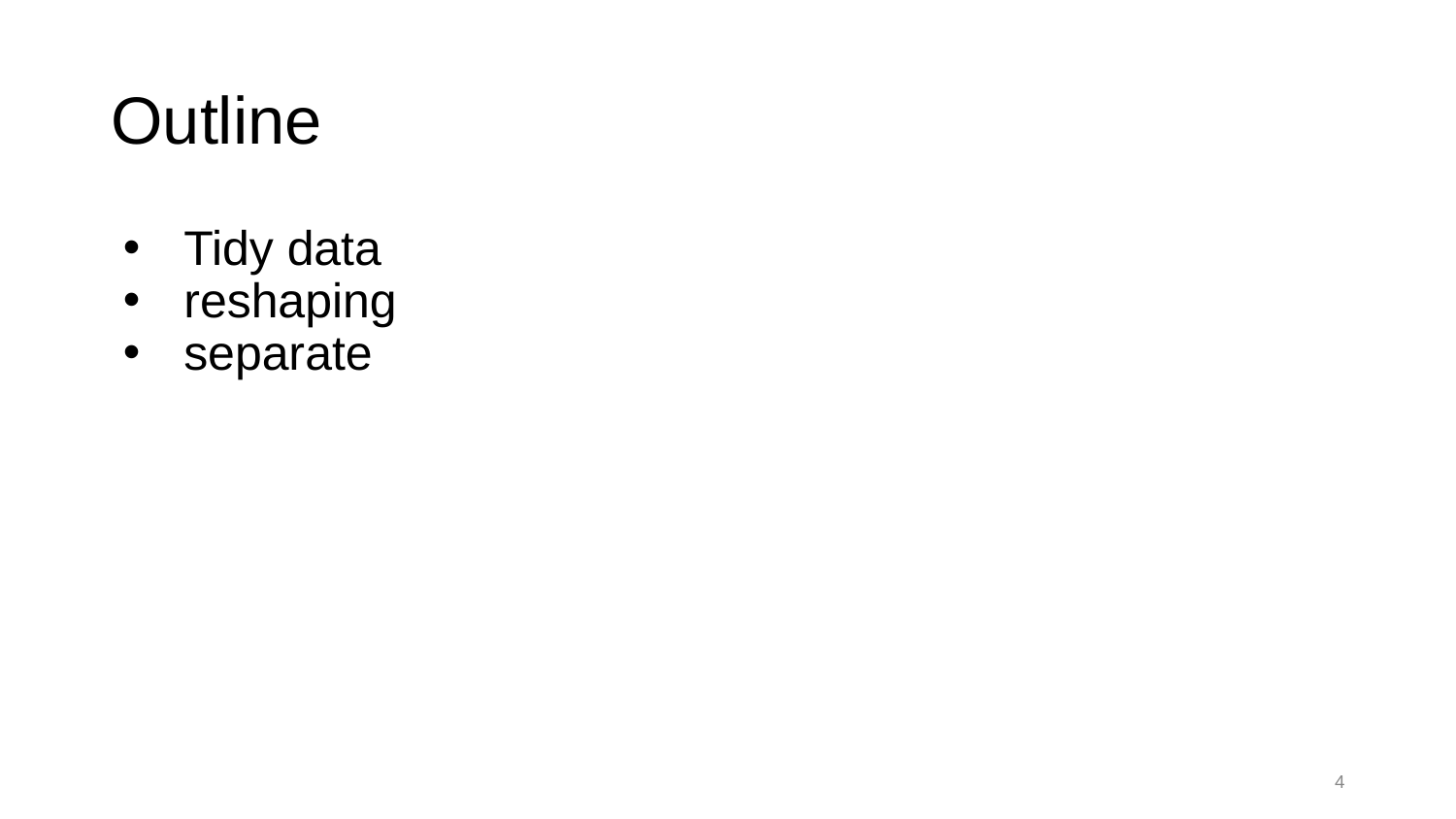

# Outline
Tidy data
reshaping
separate

4